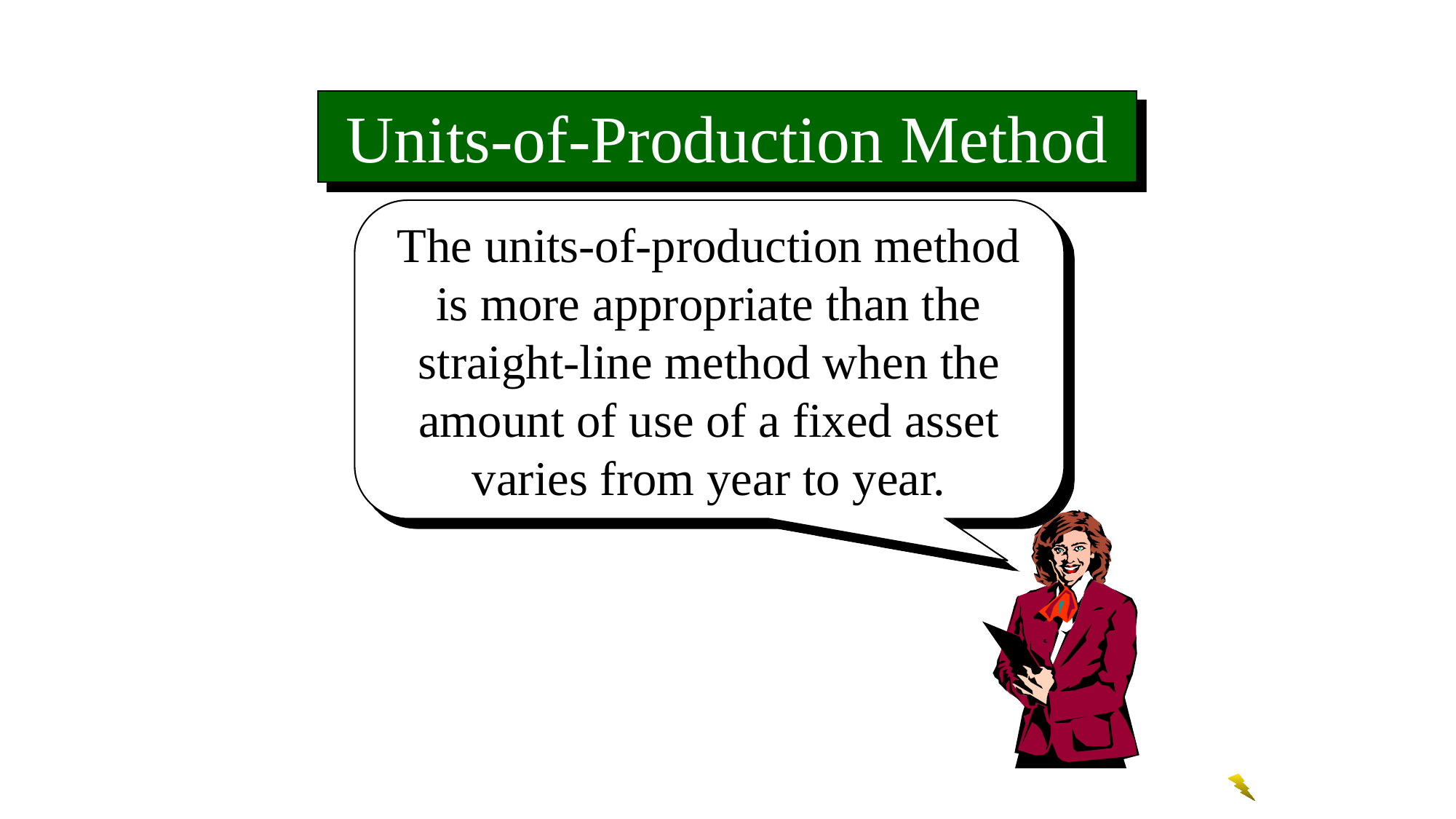

Units-of-Production Method
The units-of-production method is more appropriate than the straight-line method when the amount of use of a fixed asset varies from year to year.